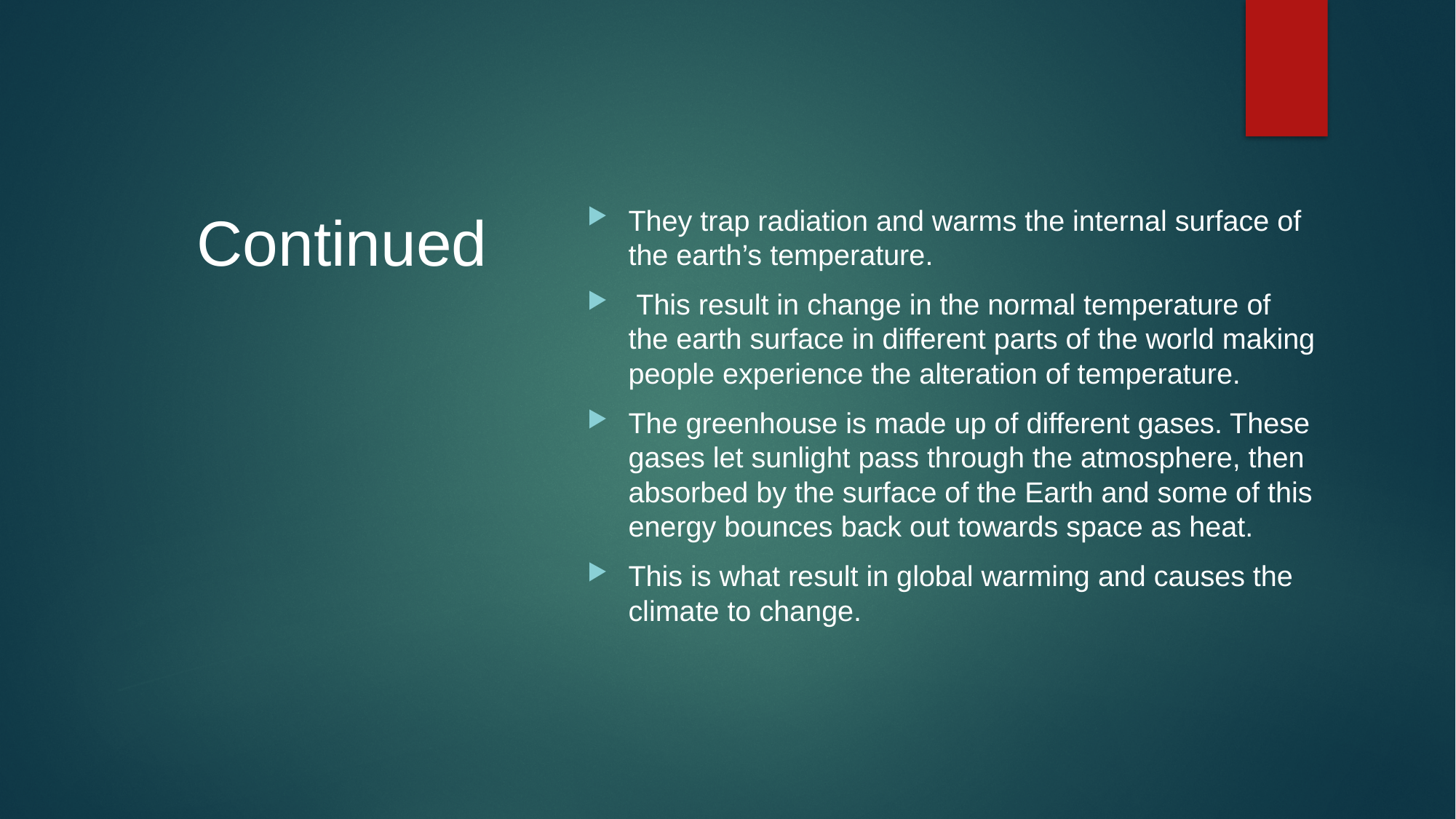

# Continued
They trap radiation and warms the internal surface of the earth’s temperature.
 This result in change in the normal temperature of the earth surface in different parts of the world making people experience the alteration of temperature.
The greenhouse is made up of different gases. These gases let sunlight pass through the atmosphere, then absorbed by the surface of the Earth and some of this energy bounces back out towards space as heat.
This is what result in global warming and causes the climate to change.